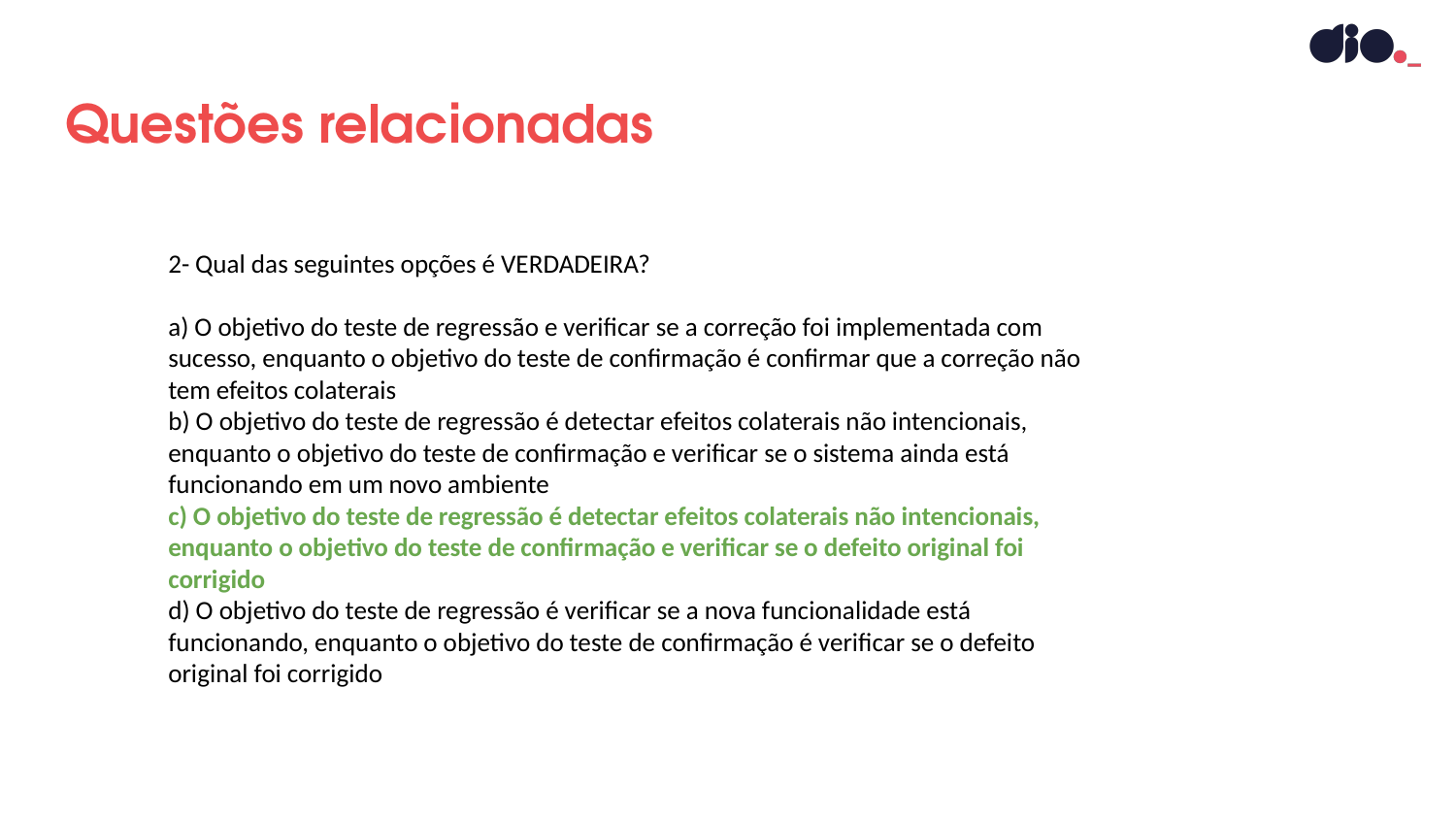

Questões relacionadas
2- Qual das seguintes opções é VERDADEIRA?

a) O objetivo do teste de regressão e verificar se a correção foi implementada com sucesso, enquanto o objetivo do teste de confirmação é confirmar que a correção não tem efeitos colaterais
b) O objetivo do teste de regressão é detectar efeitos colaterais não intencionais, enquanto o objetivo do teste de confirmação e verificar se o sistema ainda está funcionando em um novo ambiente
c) O objetivo do teste de regressão é detectar efeitos colaterais não intencionais, enquanto o objetivo do teste de confirmação e verificar se o defeito original foi corrigido
d) O objetivo do teste de regressão é verificar se a nova funcionalidade está funcionando, enquanto o objetivo do teste de confirmação é verificar se o defeito original foi corrigido